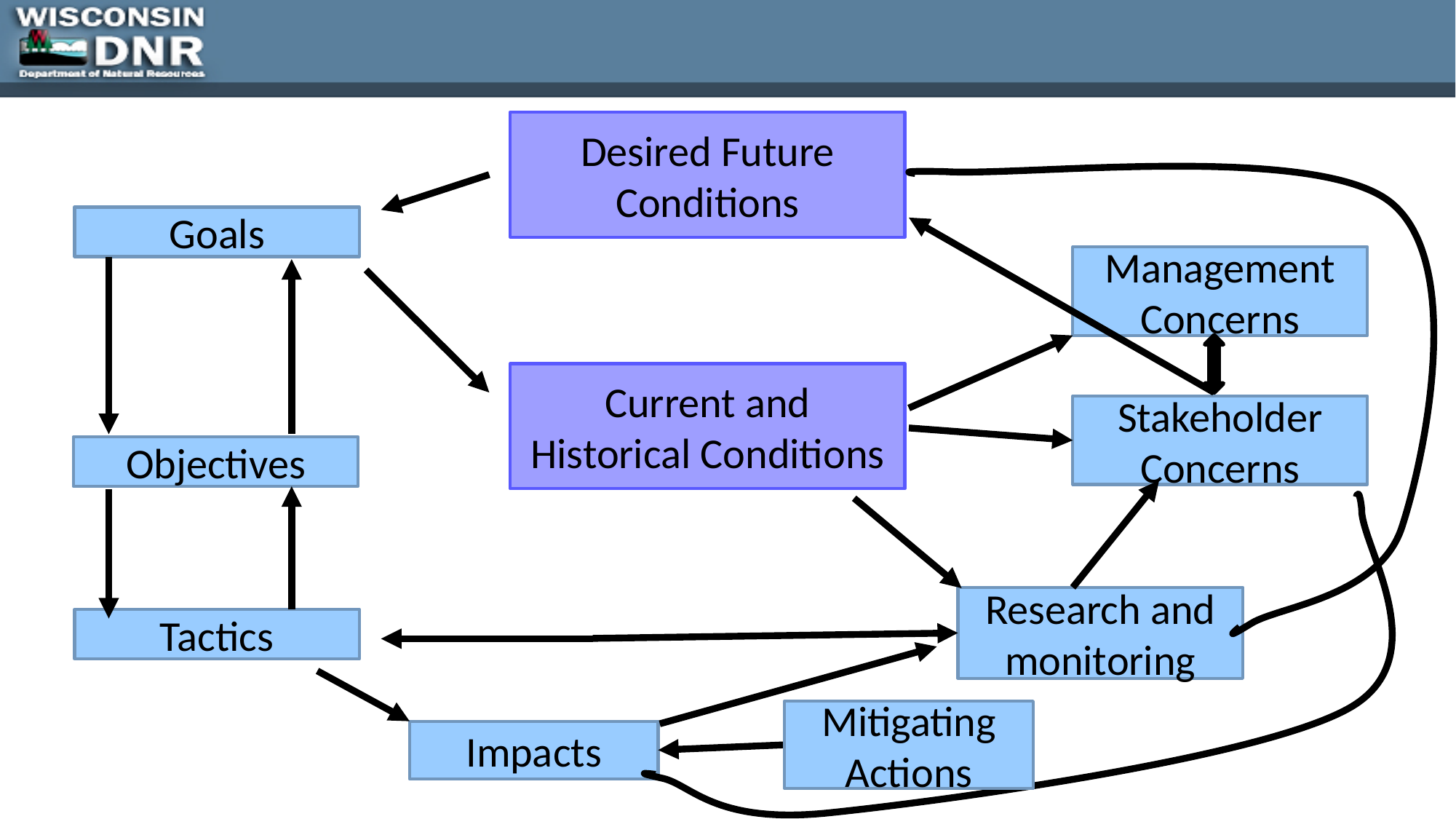

Desired Future Conditions

Goals
Management Concerns

Current and Historical Conditions
Stakeholder Concerns
Objectives
Research and monitoring
Tactics
Mitigating Actions
Impacts